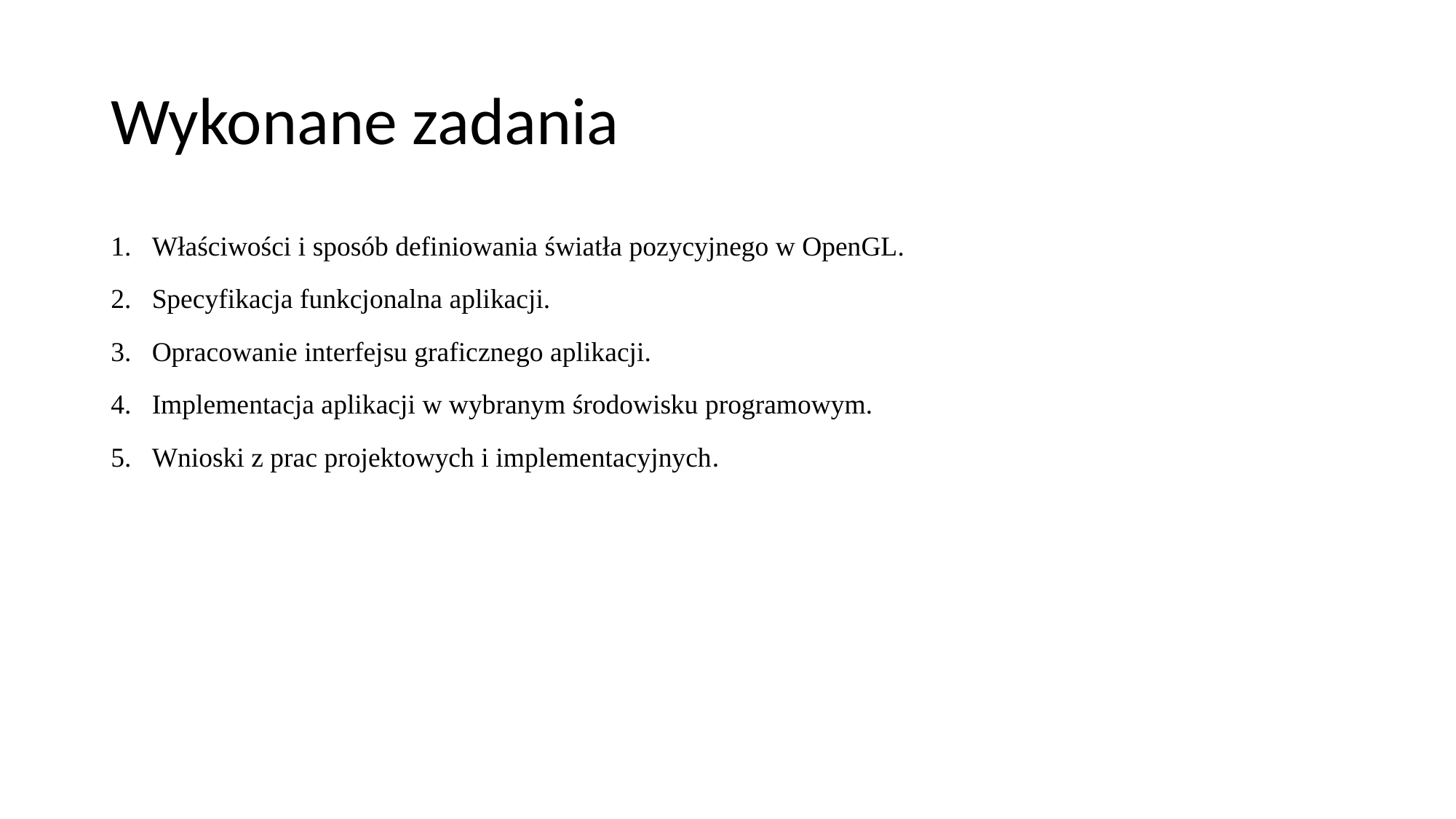

# Wykonane zadania
Właściwości i sposób definiowania światła pozycyjnego w OpenGL.
Specyfikacja funkcjonalna aplikacji.
Opracowanie interfejsu graficznego aplikacji.
Implementacja aplikacji w wybranym środowisku programowym.
Wnioski z prac projektowych i implementacyjnych.